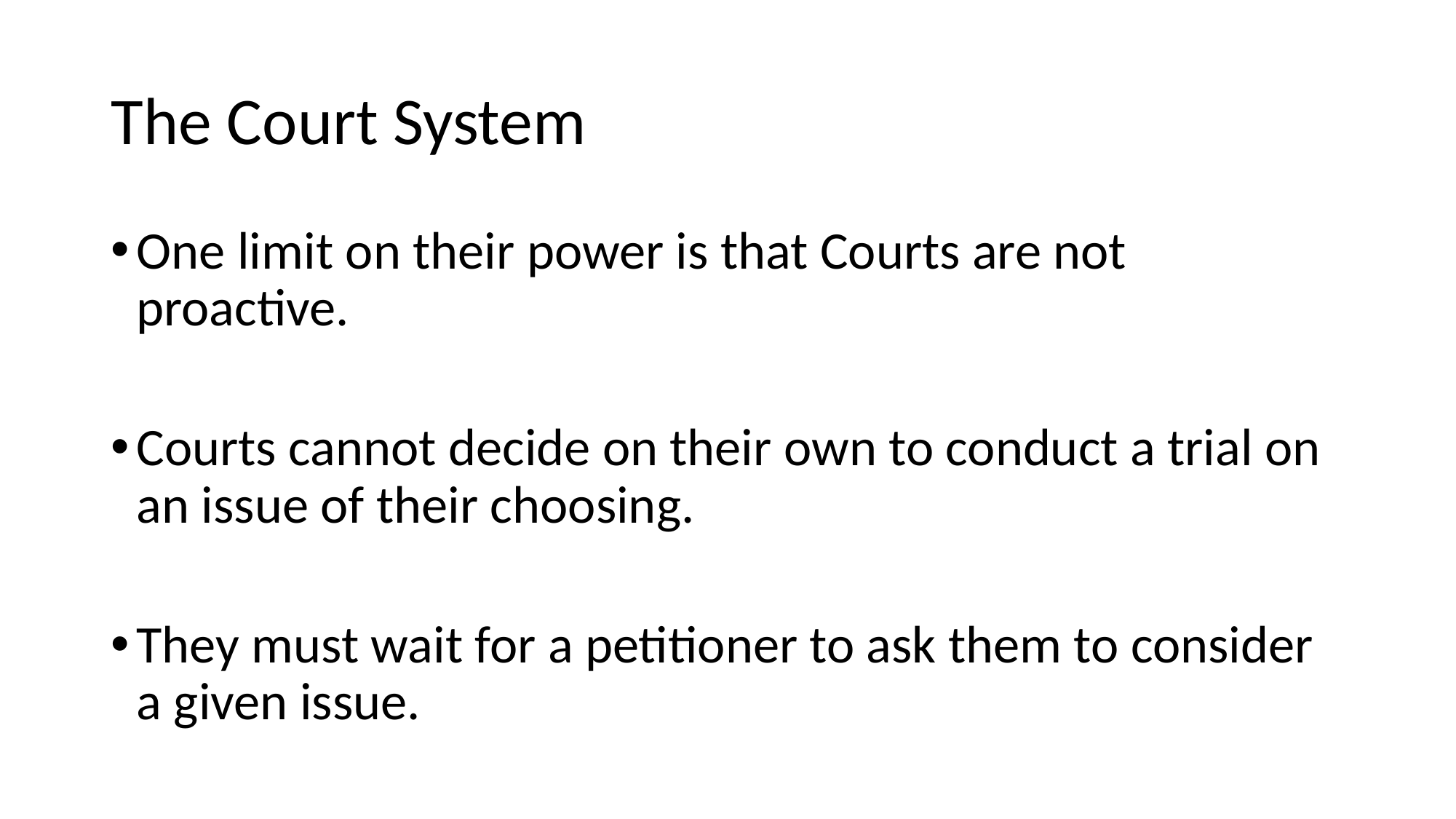

# The Court System
One limit on their power is that Courts are not proactive.

Courts cannot decide on their own to conduct a trial on an issue of their choosing.

They must wait for a petitioner to ask them to consider a given issue.